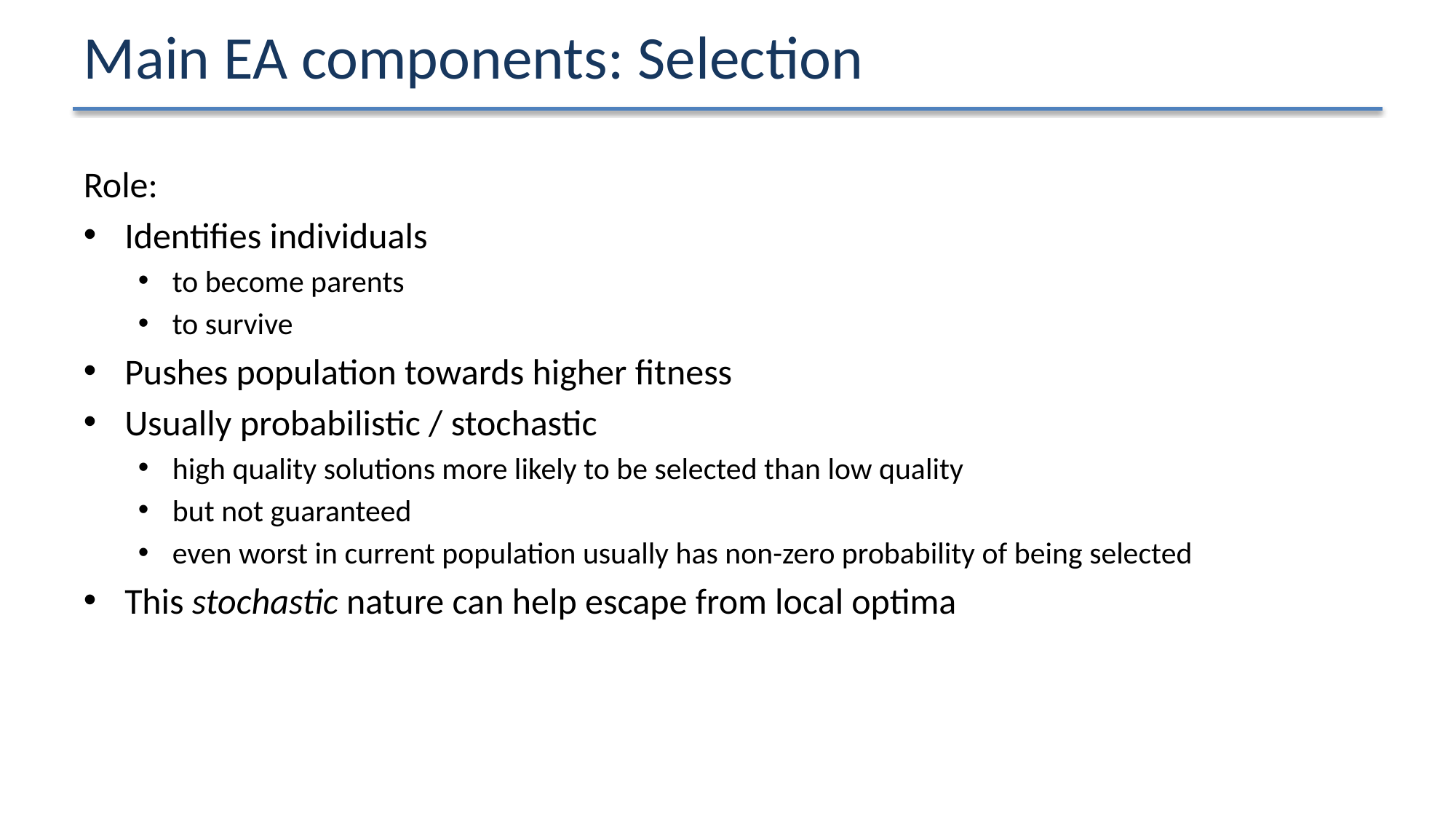

# Main EA components: Selection
Role:
Identifies individuals
to become parents
to survive
Pushes population towards higher fitness
Usually probabilistic / stochastic
high quality solutions more likely to be selected than low quality
but not guaranteed
even worst in current population usually has non-zero probability of being selected
This stochastic nature can help escape from local optima